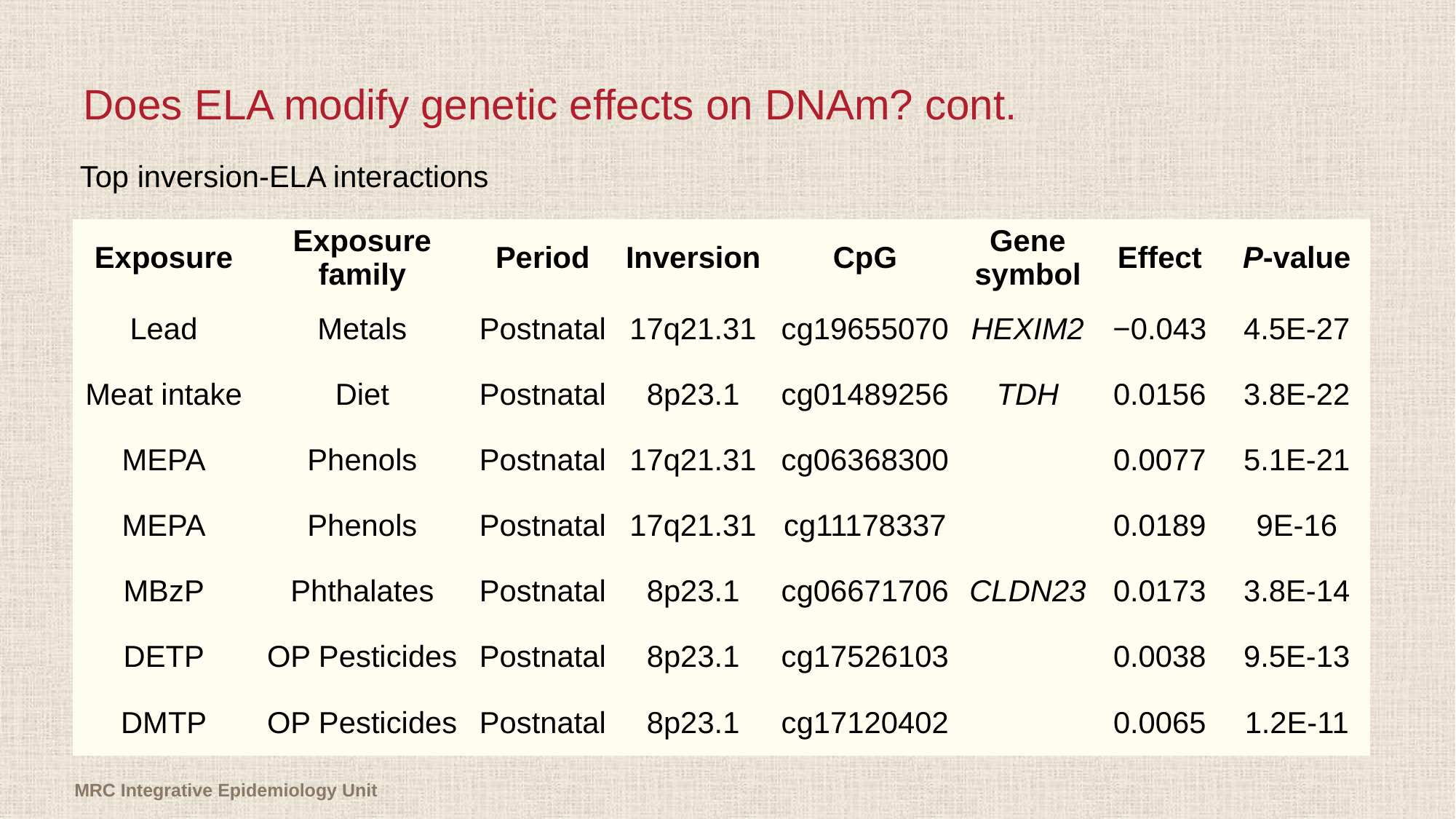

# Does ELA modify genetic effects on DNAm? cont.
Top inversion-ELA interactions
| Exposure | Exposure family | Period | Inversion | CpG | Gene symbol | Effect | P-value |
| --- | --- | --- | --- | --- | --- | --- | --- |
| Lead | Metals | Postnatal | 17q21.31 | cg19655070 | HEXIM2 | −0.043 | 4.5E-27 |
| Meat intake | Diet | Postnatal | 8p23.1 | cg01489256 | TDH | 0.0156 | 3.8E-22 |
| MEPA | Phenols | Postnatal | 17q21.31 | cg06368300 |  | 0.0077 | 5.1E-21 |
| MEPA | Phenols | Postnatal | 17q21.31 | cg11178337 |  | 0.0189 | 9E-16 |
| MBzP | Phthalates | Postnatal | 8p23.1 | cg06671706 | CLDN23 | 0.0173 | 3.8E-14 |
| DETP | OP Pesticides | Postnatal | 8p23.1 | cg17526103 |  | 0.0038 | 9.5E-13 |
| DMTP | OP Pesticides | Postnatal | 8p23.1 | cg17120402 |  | 0.0065 | 1.2E-11 |